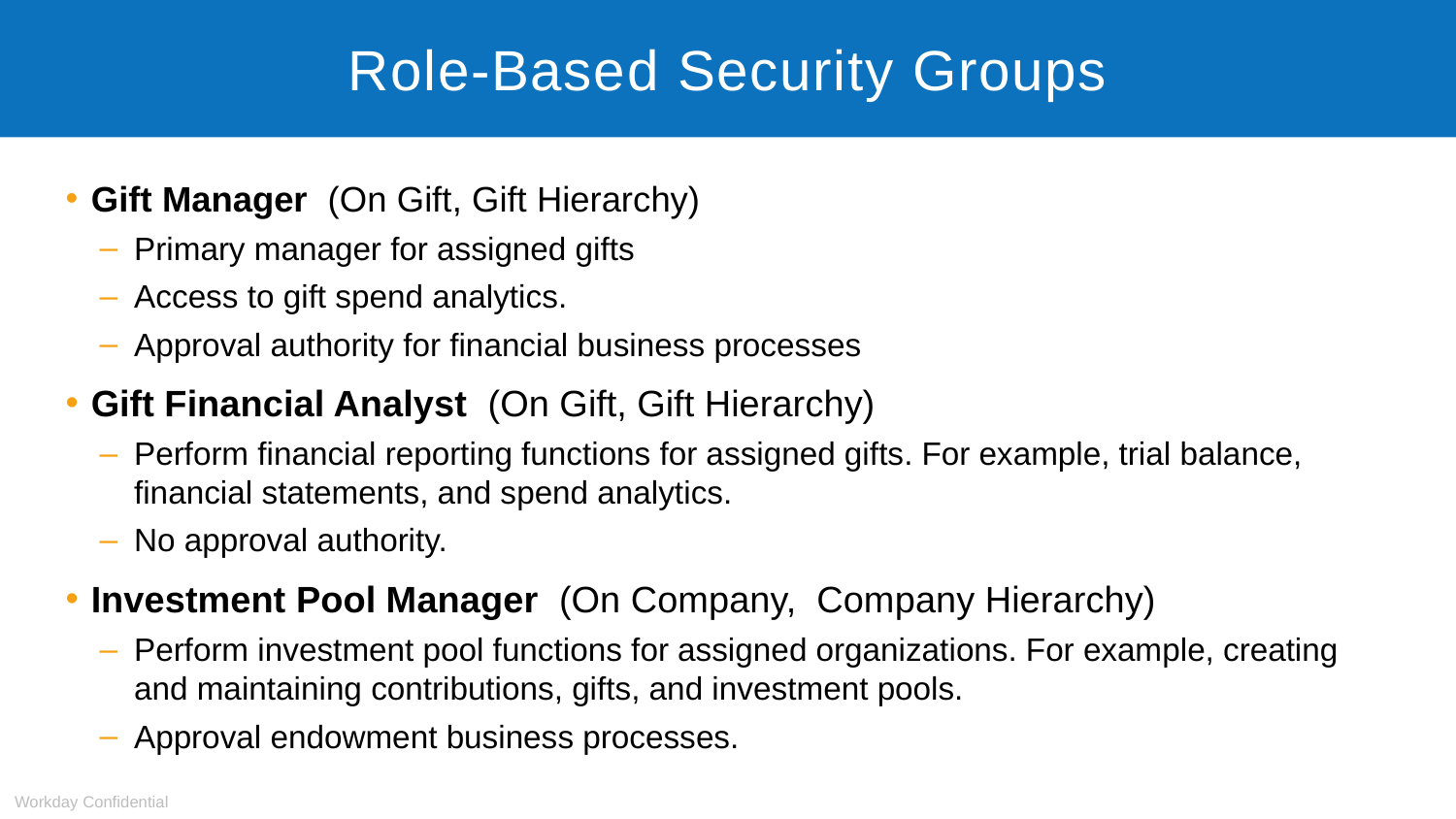

# Role-Based Security Groups
Gift Manager  (On Gift, Gift Hierarchy)
Primary manager for assigned gifts
Access to gift spend analytics.
Approval authority for financial business processes
Gift Financial Analyst  (On Gift, Gift Hierarchy)
Perform financial reporting functions for assigned gifts. For example, trial balance, financial statements, and spend analytics.
No approval authority.
Investment Pool Manager  (On Company,  Company Hierarchy)
Perform investment pool functions for assigned organizations. For example, creating and maintaining contributions, gifts, and investment pools.
Approval endowment business processes.
Workday Confidential